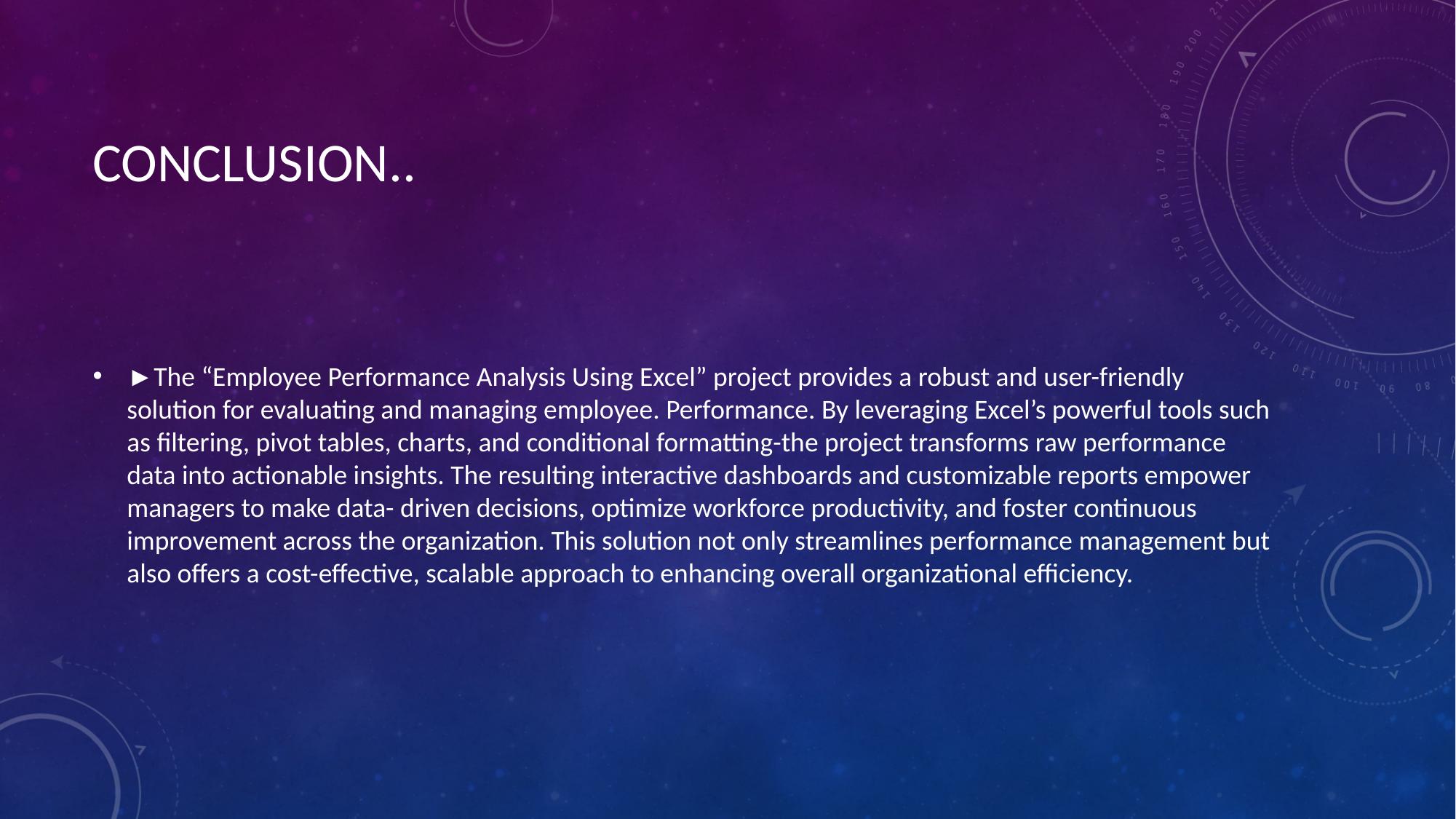

# Conclusion..
►The “Employee Performance Analysis Using Excel” project provides a robust and user-friendly solution for evaluating and managing employee. Performance. By leveraging Excel’s powerful tools such as filtering, pivot tables, charts, and conditional formatting-the project transforms raw performance data into actionable insights. The resulting interactive dashboards and customizable reports empower managers to make data- driven decisions, optimize workforce productivity, and foster continuous improvement across the organization. This solution not only streamlines performance management but also offers a cost-effective, scalable approach to enhancing overall organizational efficiency.